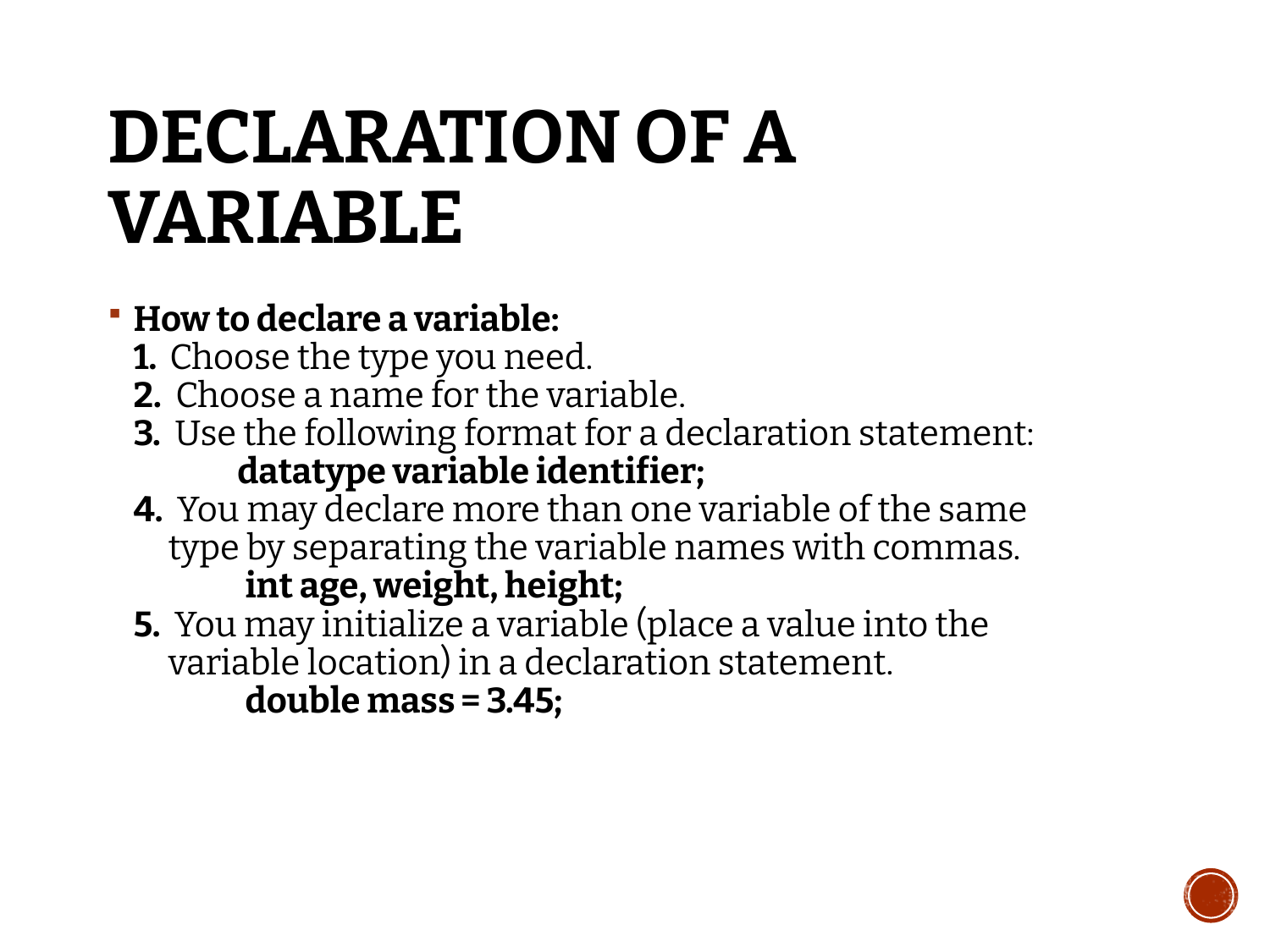

# Declaration of a Variable
How to declare a variable:
1.  Choose the type you need.
2.  Choose a name for the variable.
3.  Use the following format for a declaration statement:
               datatype variable identifier; 
4.  You may declare more than one variable of the same
     type by separating the variable names with commas.
                int age, weight, height;
5.  You may initialize a variable (place a value into the
     variable location) in a declaration statement.
                double mass = 3.45;